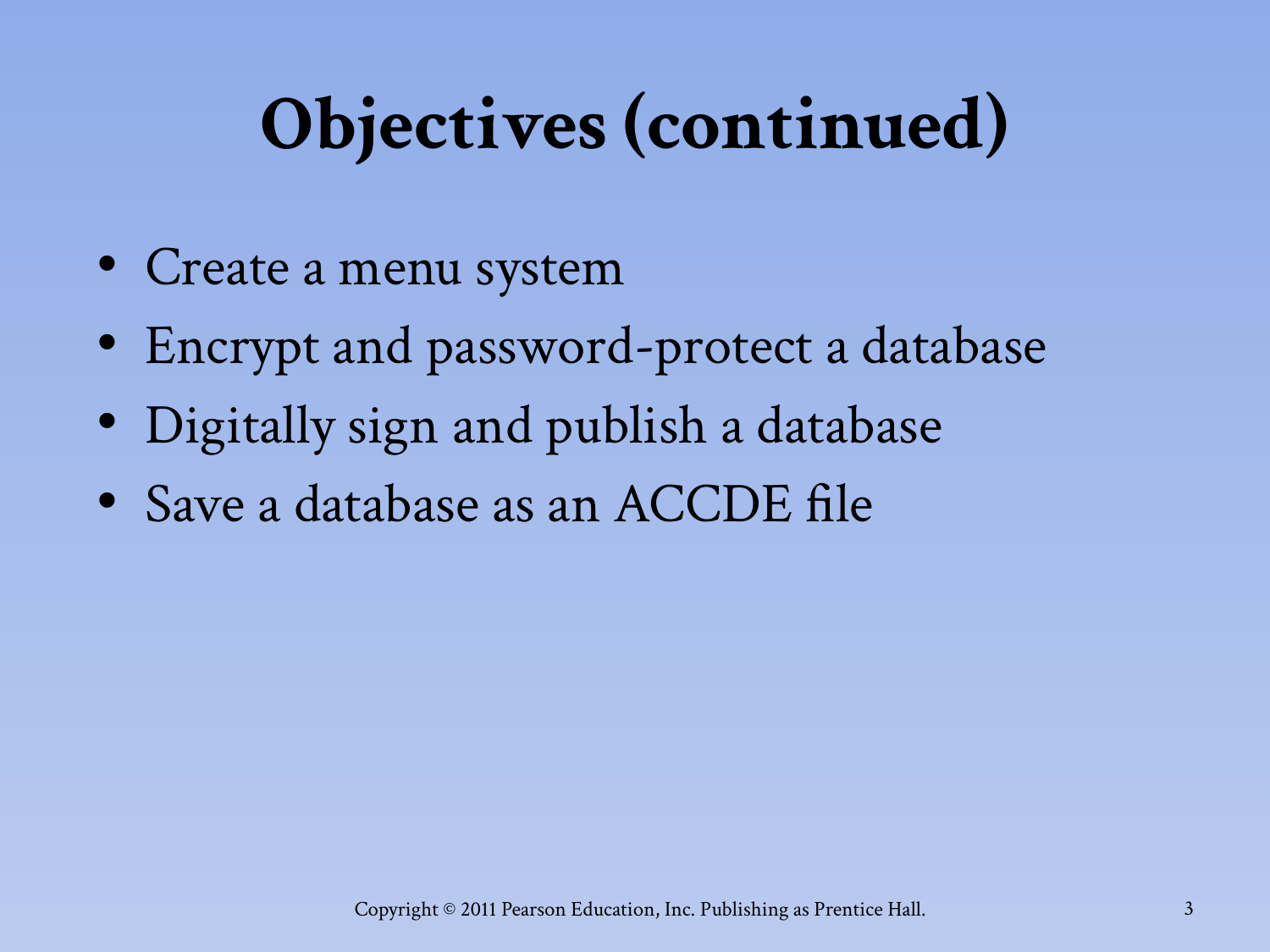

# Objectives (continued)
Create a menu system
Encrypt and password-protect a database
Digitally sign and publish a database
Save a database as an ACCDE file

Copyright © 2011 Pearson Education, Inc. Publishing as Prentice Hall.

3